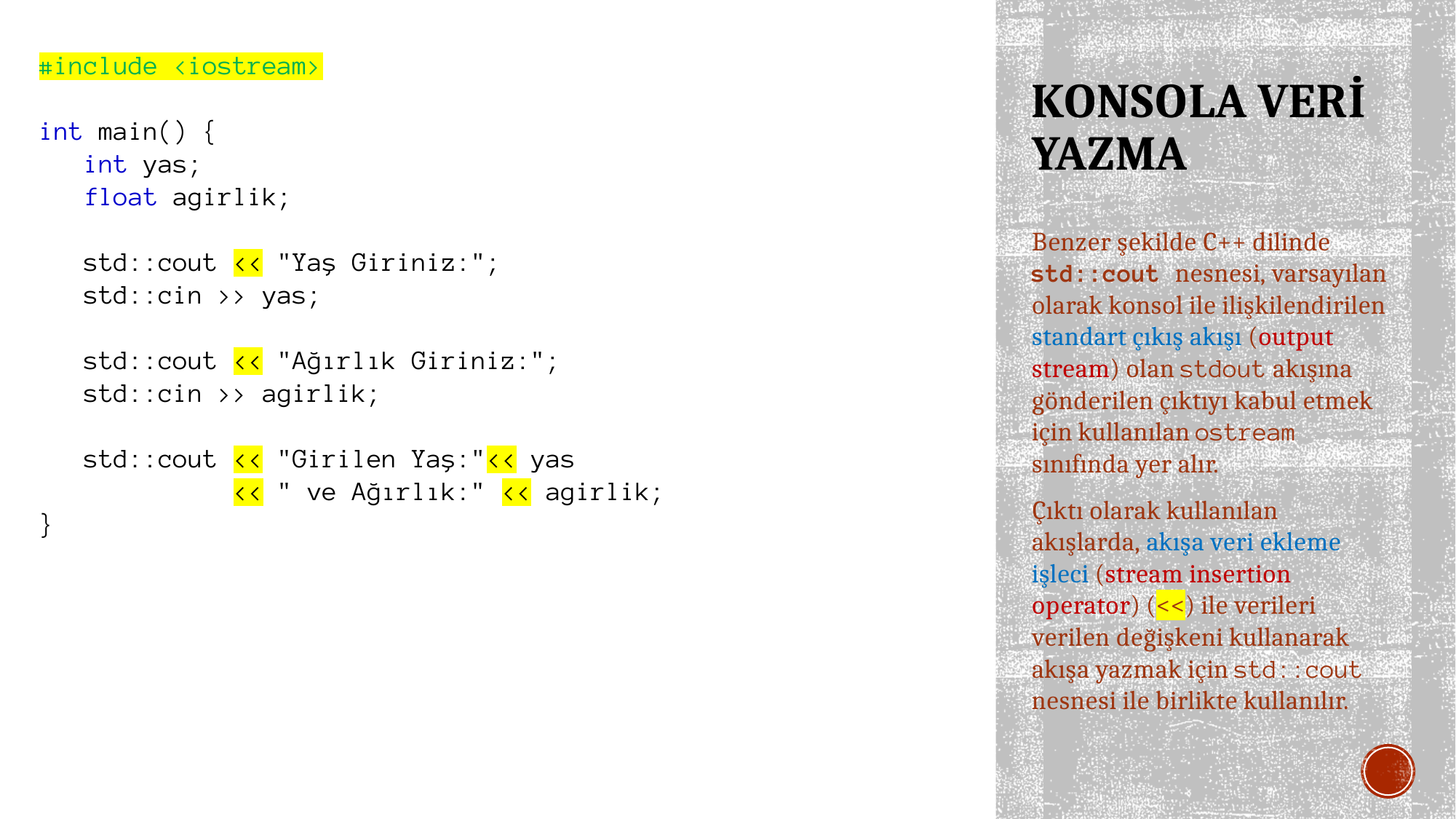

#include <iostream>

int main() {
   int yas;
   float agirlik;

   std::cout << "Yaş Giriniz:";
   std::cin >> yas;

   std::cout << "Ağırlık Giriniz:";
   std::cin >> agirlik;

   std::cout << "Girilen Yaş:"<< yas
             << " ve Ağırlık:" << agirlik;
}

# KONSOLA VERİ YAZMA
Benzer şekilde C++ dilinde std::cout nesnesi, varsayılan olarak konsol ile ilişkilendirilen standart çıkış akışı (output stream) olan stdout akışına gönderilen çıktıyı kabul etmek için kullanılan ostream sınıfında yer alır.
Çıktı olarak kullanılan akışlarda, akışa veri ekleme işleci (stream insertion operator) (<<) ile verileri verilen değişkeni kullanarak akışa yazmak için std::cout nesnesi ile birlikte kullanılır.